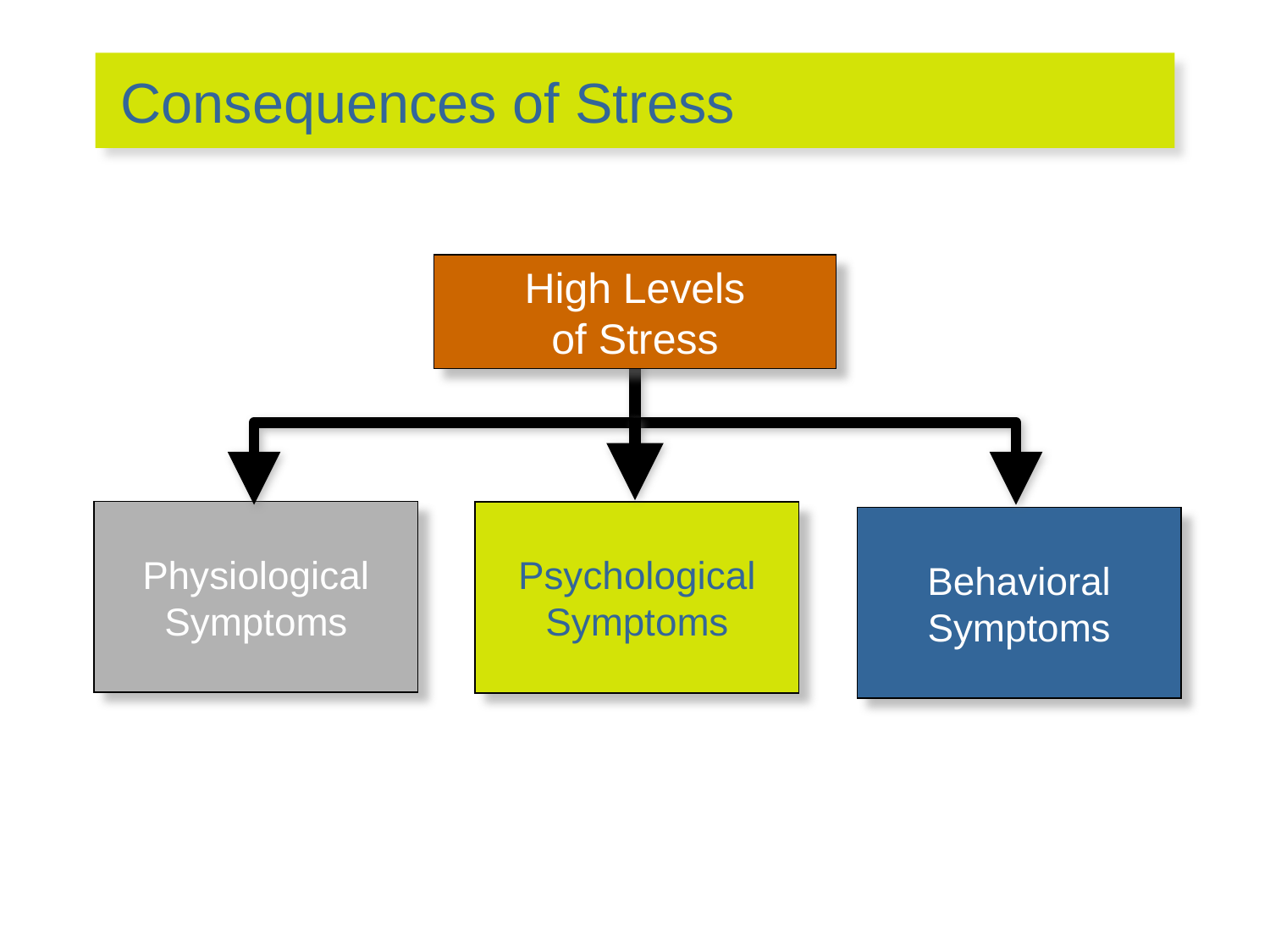

# Consequences of Stress
High Levels
of Stress

Physiological
Symptoms
Psychological
Symptoms
Behavioral
Symptoms